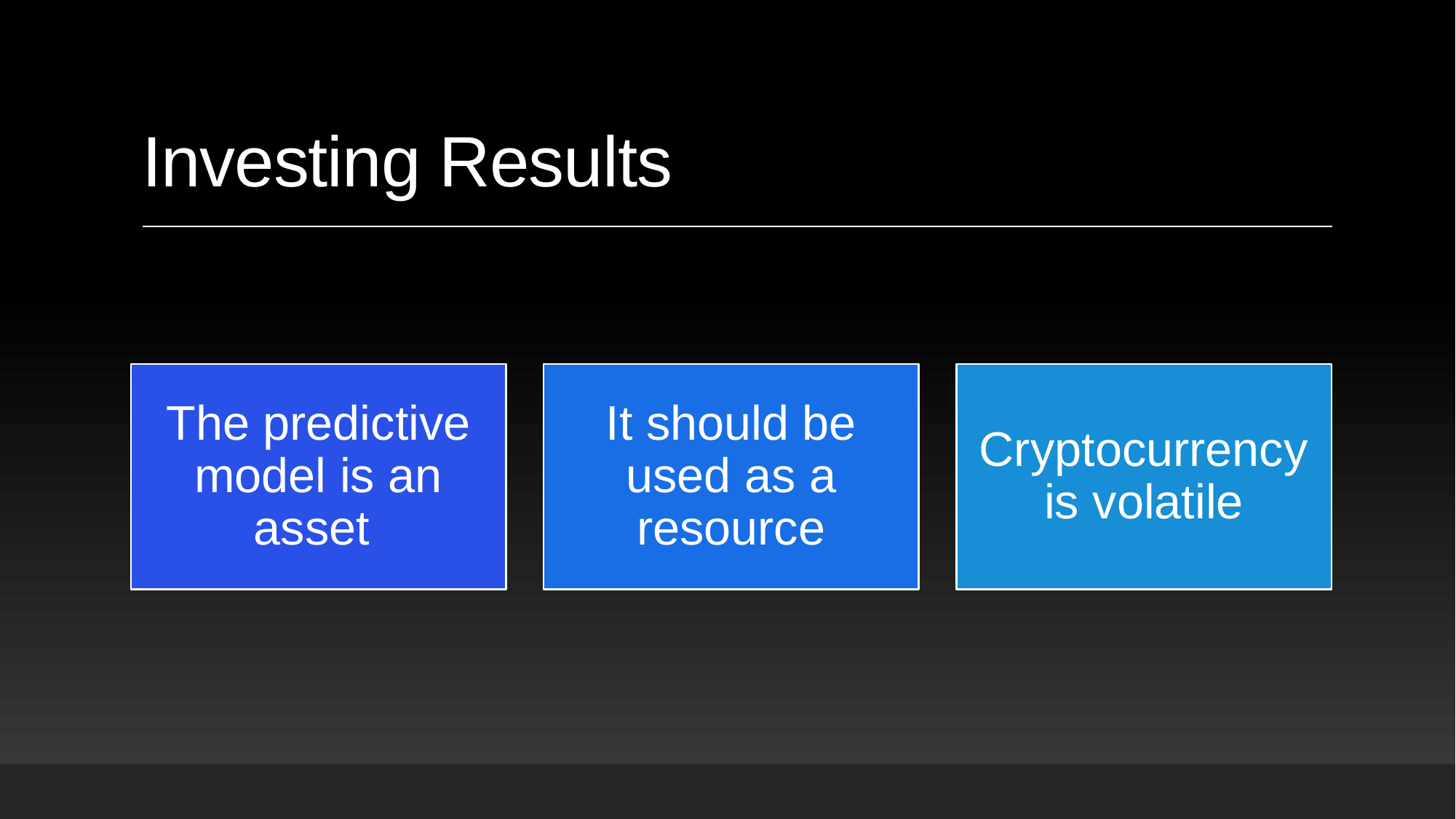

# Investing Results
The predictive model is an asset
It should be used as a resource
Cryptocurrency is volatile